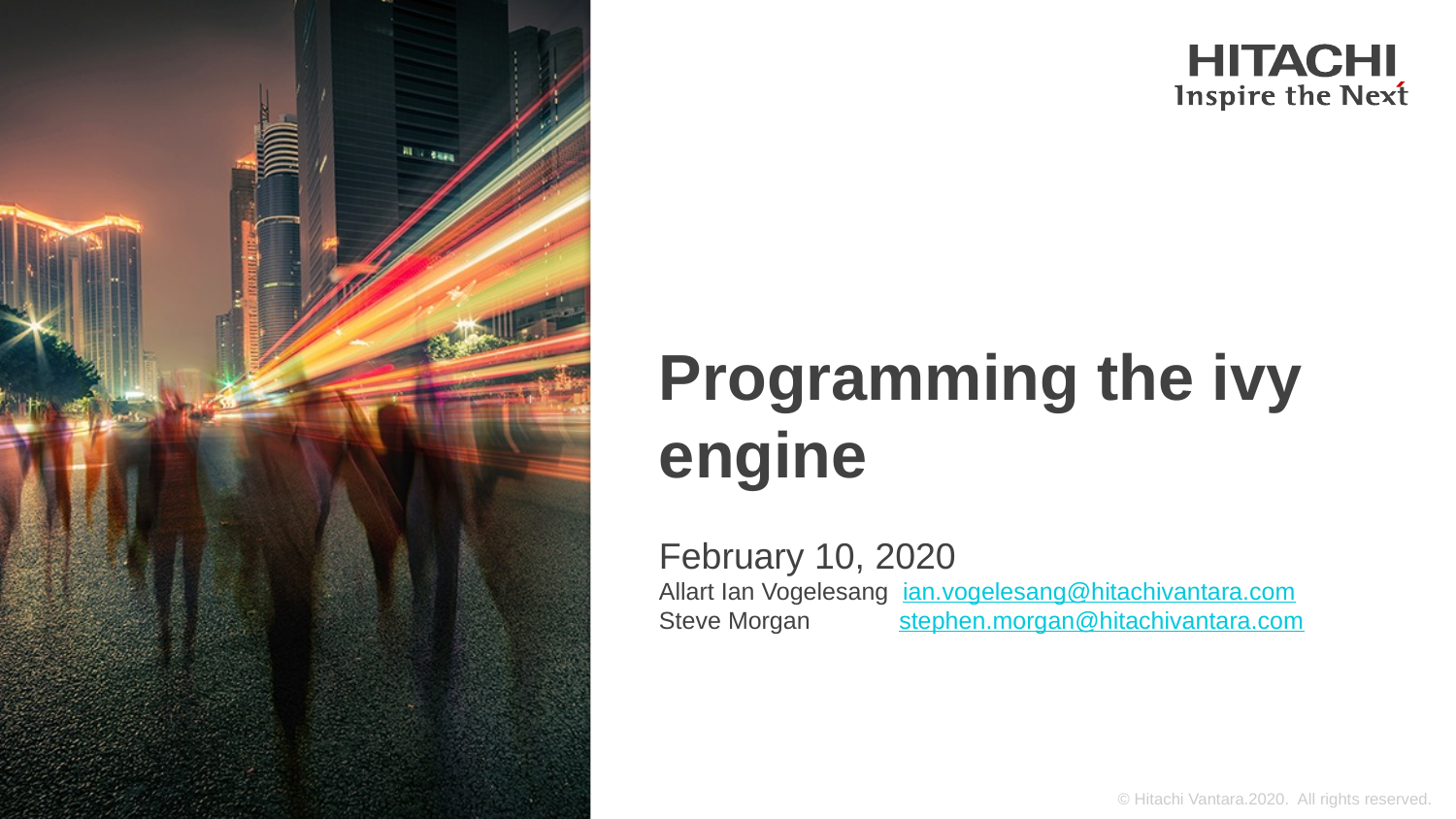

# Programming the ivy engine
February 10, 2020
Allart Ian Vogelesang  ian.vogelesang@hitachivantara.com
Steve Morgan             stephen.morgan@hitachivantara.com